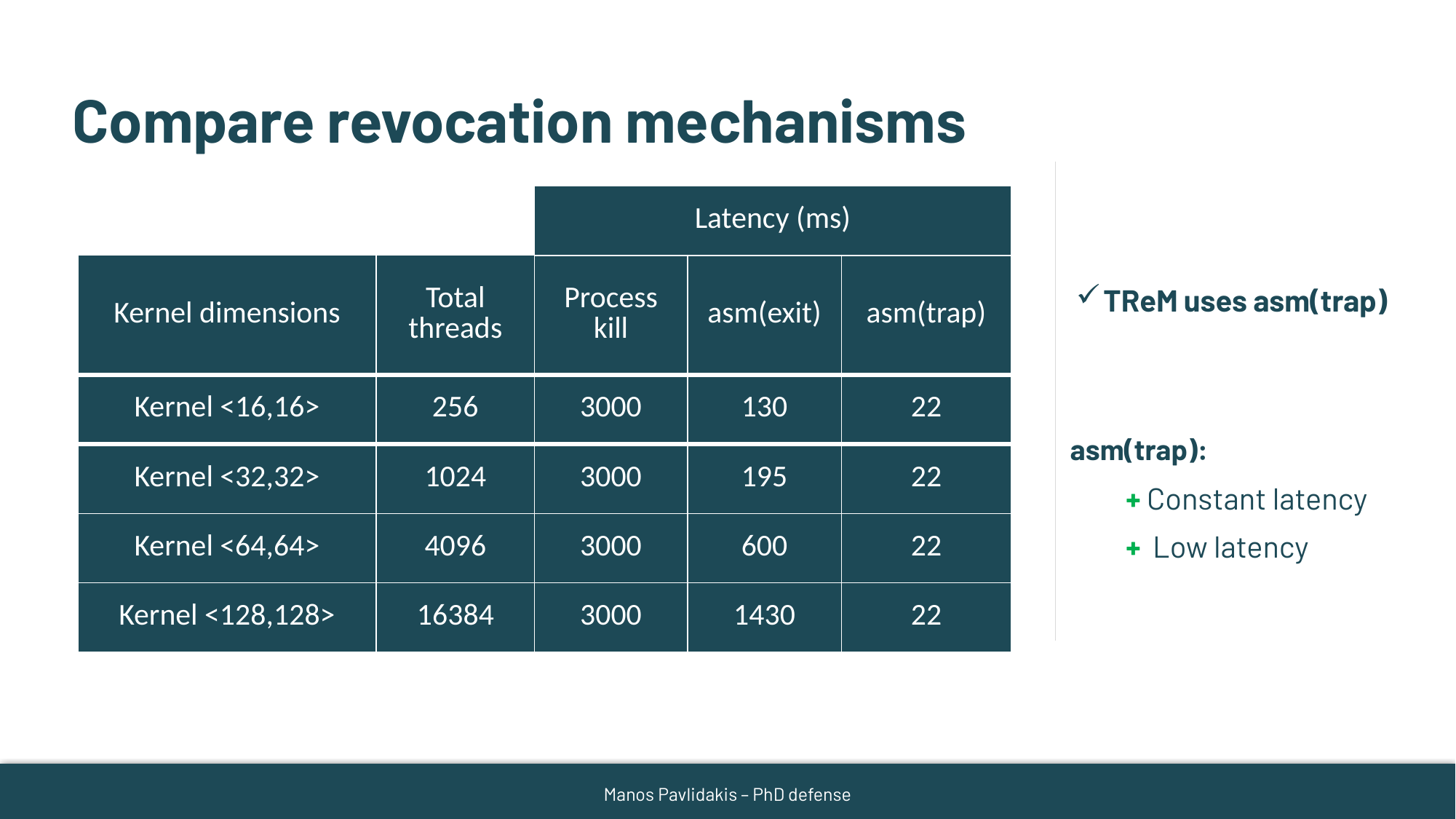

Compare revocation mechanisms
|  |  | Latency (ms) |  |  |
| --- | --- | --- | --- | --- |
| Kernel dimensions | Total threads | Process kill | asm(exit) | asm(trap) |
| Kernel <16,16> | 256 | 3000 | 130 | 22 |
| Kernel <32,32> | 1024 | 3000 | 195 | 22 |
| Kernel <64,64> | 4096 | 3000 | 600 | 22 |
| Kernel <128,128> | 16384 | 3000 | 1430 | 22 |
TReM uses asm(trap)
asm(trap):
+ Constant latency
+  Low latency

107
Manos Pavlidakis – PhD defense